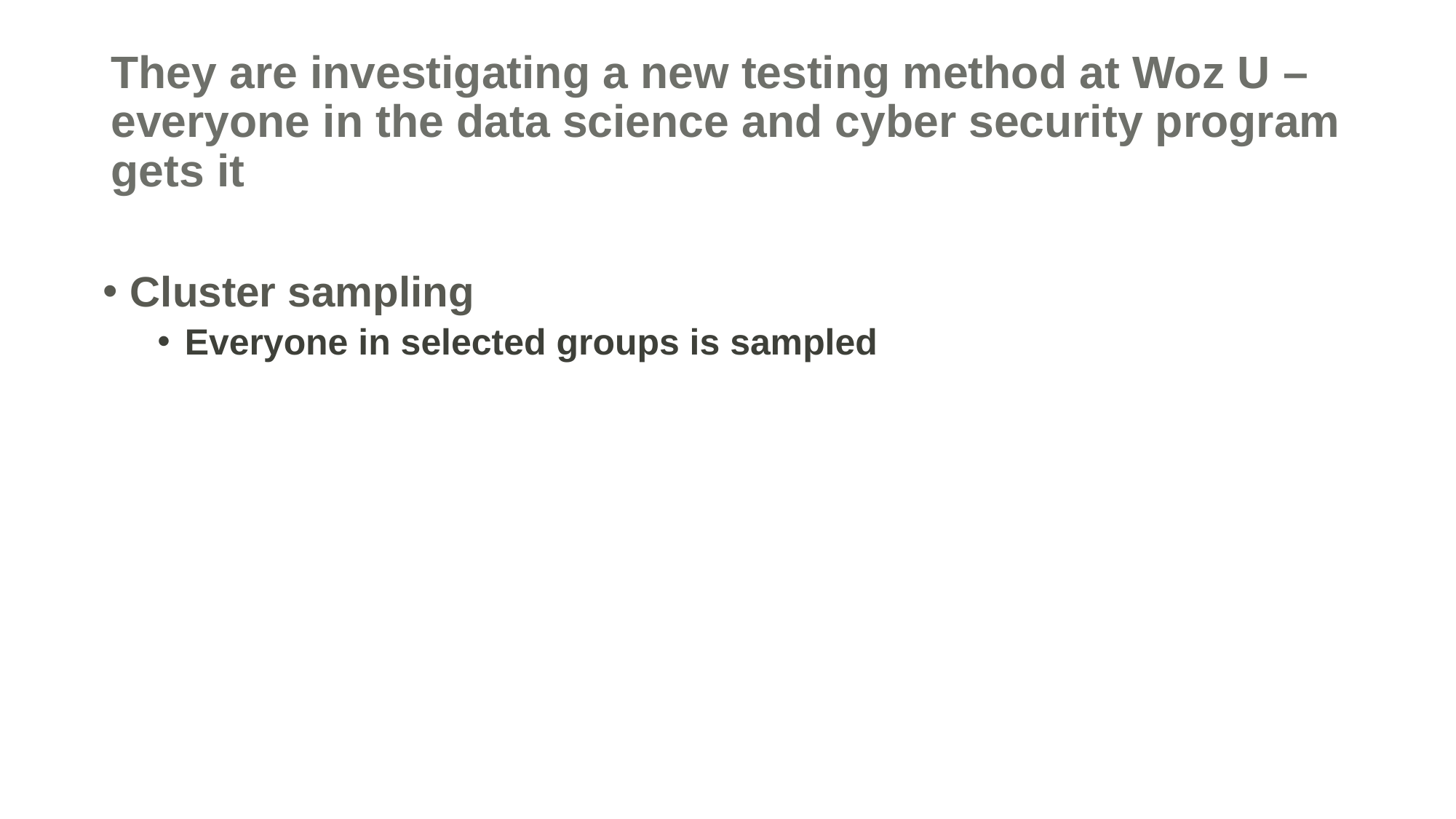

# They are investigating a new testing method at Woz U – everyone in the data science and cyber security program gets it
Cluster sampling
Everyone in selected groups is sampled